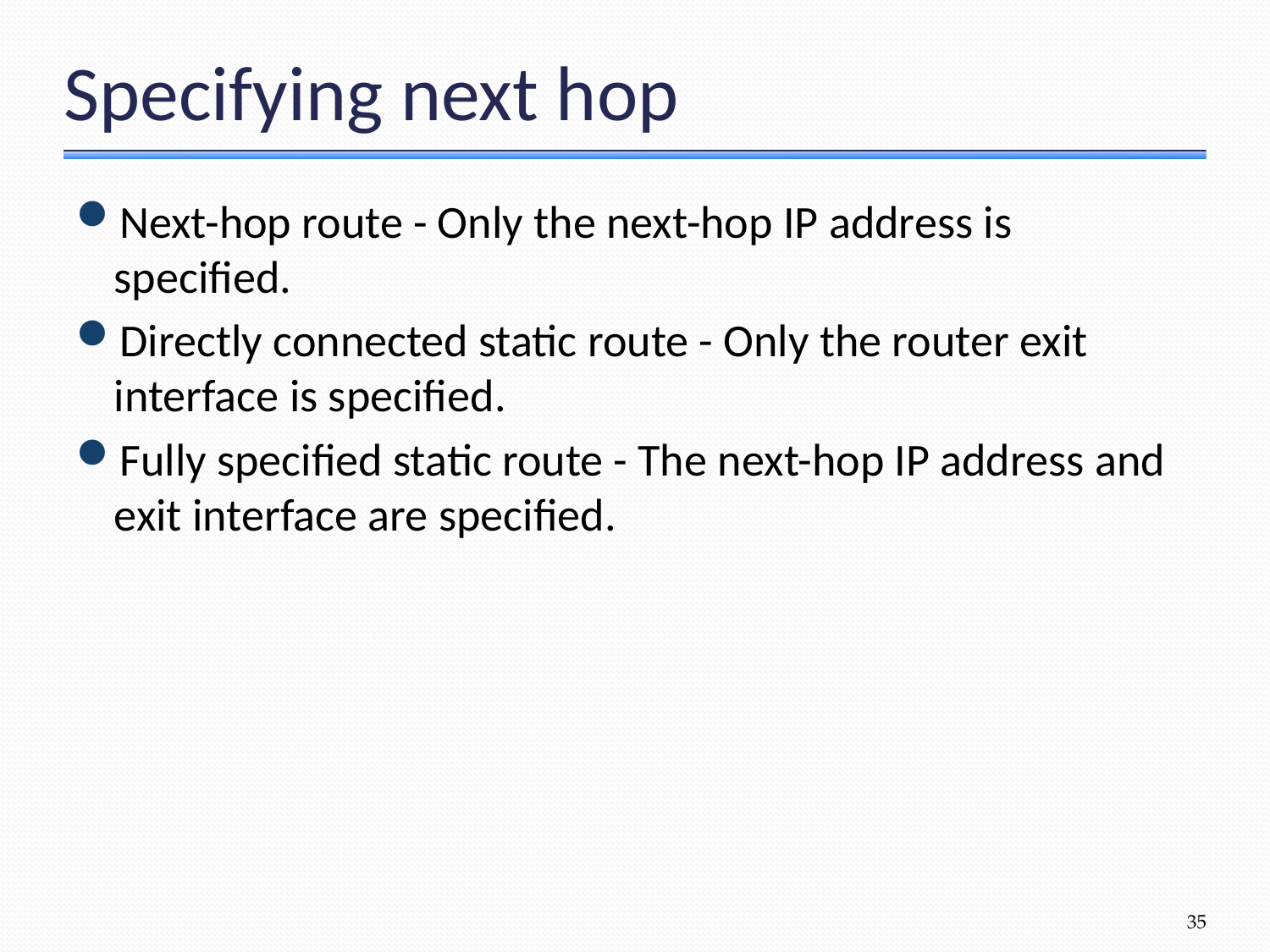

# Specifying next hop
Next-hop route - Only the next-hop IP address is specified.
Directly connected static route - Only the router exit interface is specified.
Fully specified static route - The next-hop IP address and exit interface are specified.
35